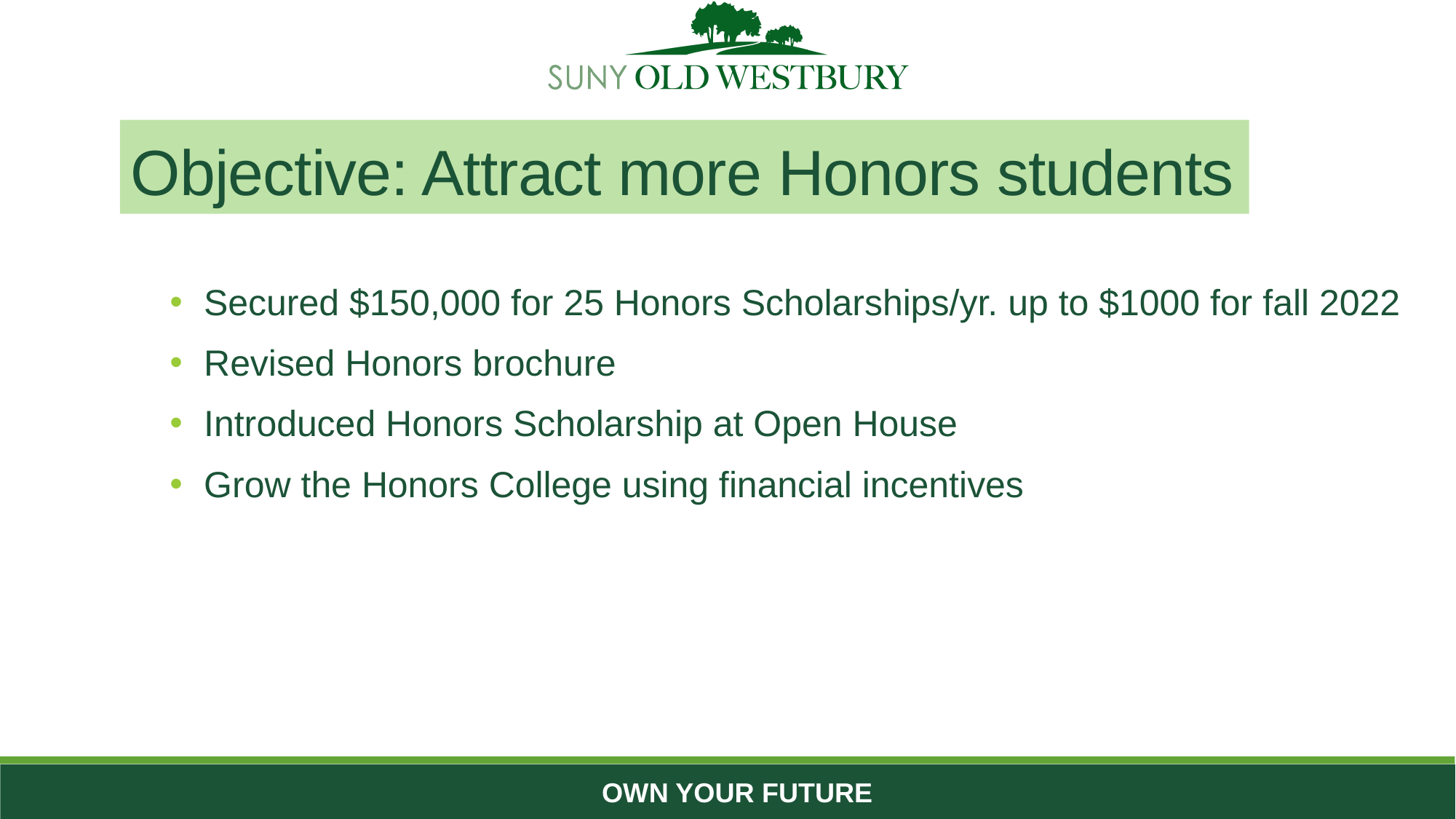

Objective: Attract more Honors students

Secured $150,000 for 25 Honors Scholarships/yr. up to $1000 for fall 2022
Revised Honors brochure
Introduced Honors Scholarship at Open House
Grow the Honors College using financial incentives